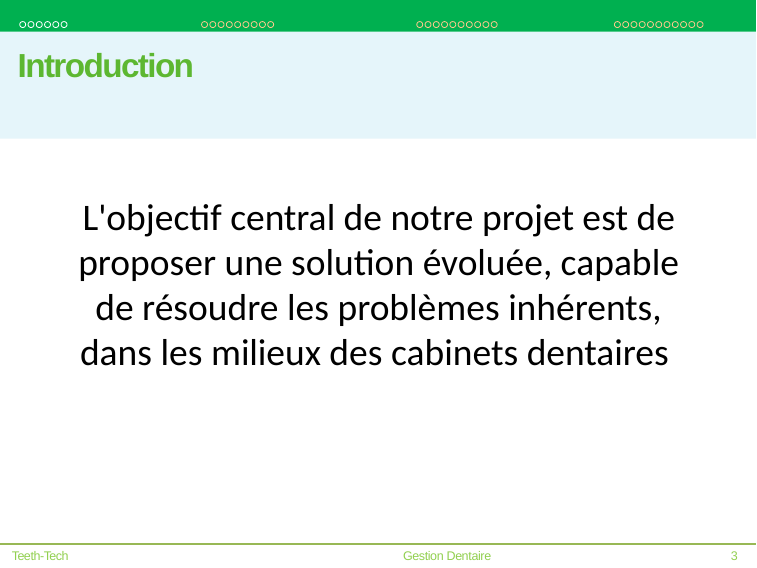

# Introduction
L'objectif central de notre projet est de proposer une solution évoluée, capable de résoudre les problèmes inhérents, dans les milieux des cabinets dentaires

Teeth-Tech
Gestion Dentaire
3